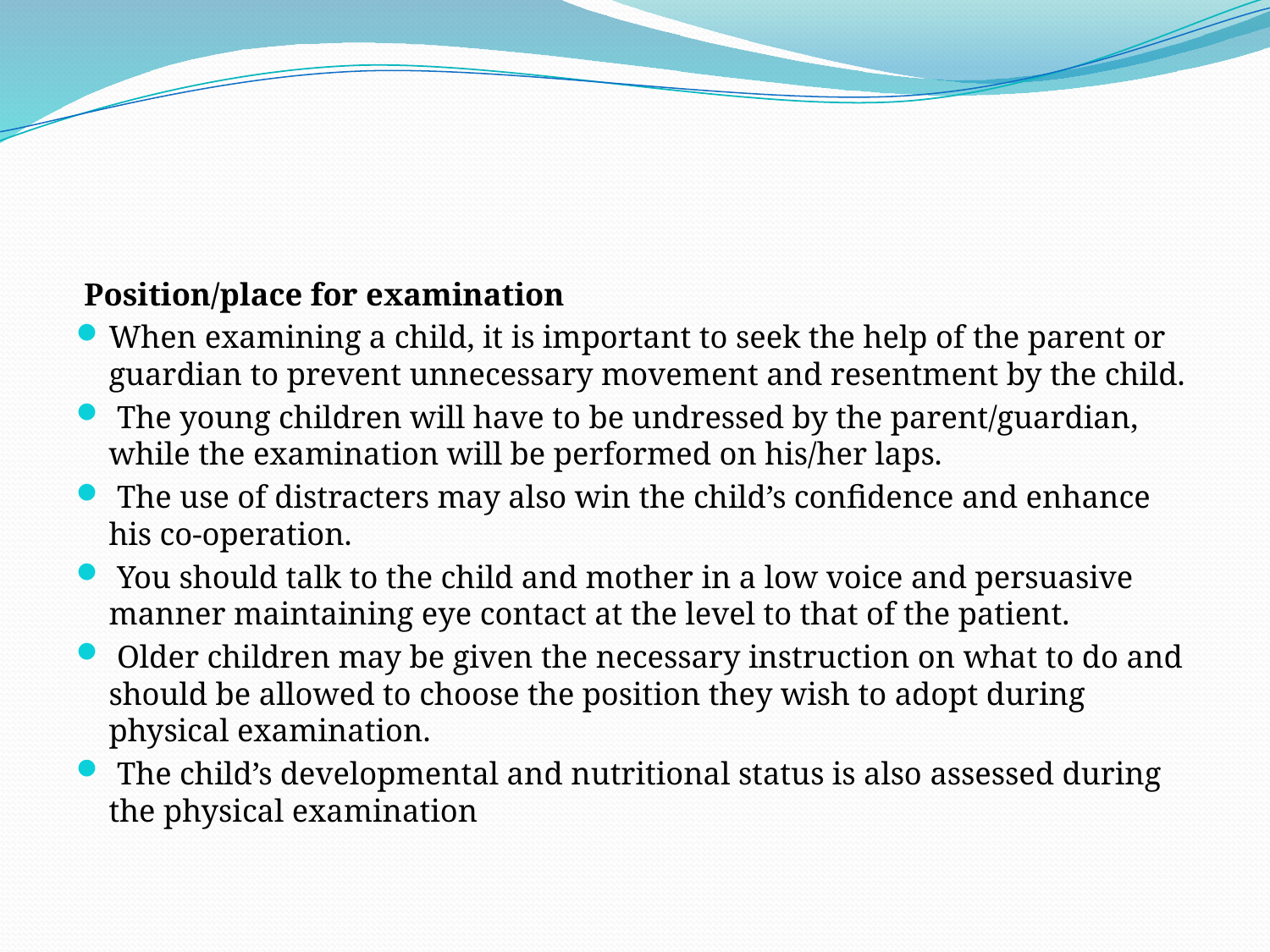

#
 Position/place for examination
When examining a child, it is important to seek the help of the parent or guardian to prevent unnecessary movement and resentment by the child.
 The young children will have to be undressed by the parent/guardian, while the examination will be performed on his/her laps.
 The use of distracters may also win the child’s confidence and enhance his co-operation.
 You should talk to the child and mother in a low voice and persuasive manner maintaining eye contact at the level to that of the patient.
 Older children may be given the necessary instruction on what to do and should be allowed to choose the position they wish to adopt during physical examination.
 The child’s developmental and nutritional status is also assessed during the physical examination